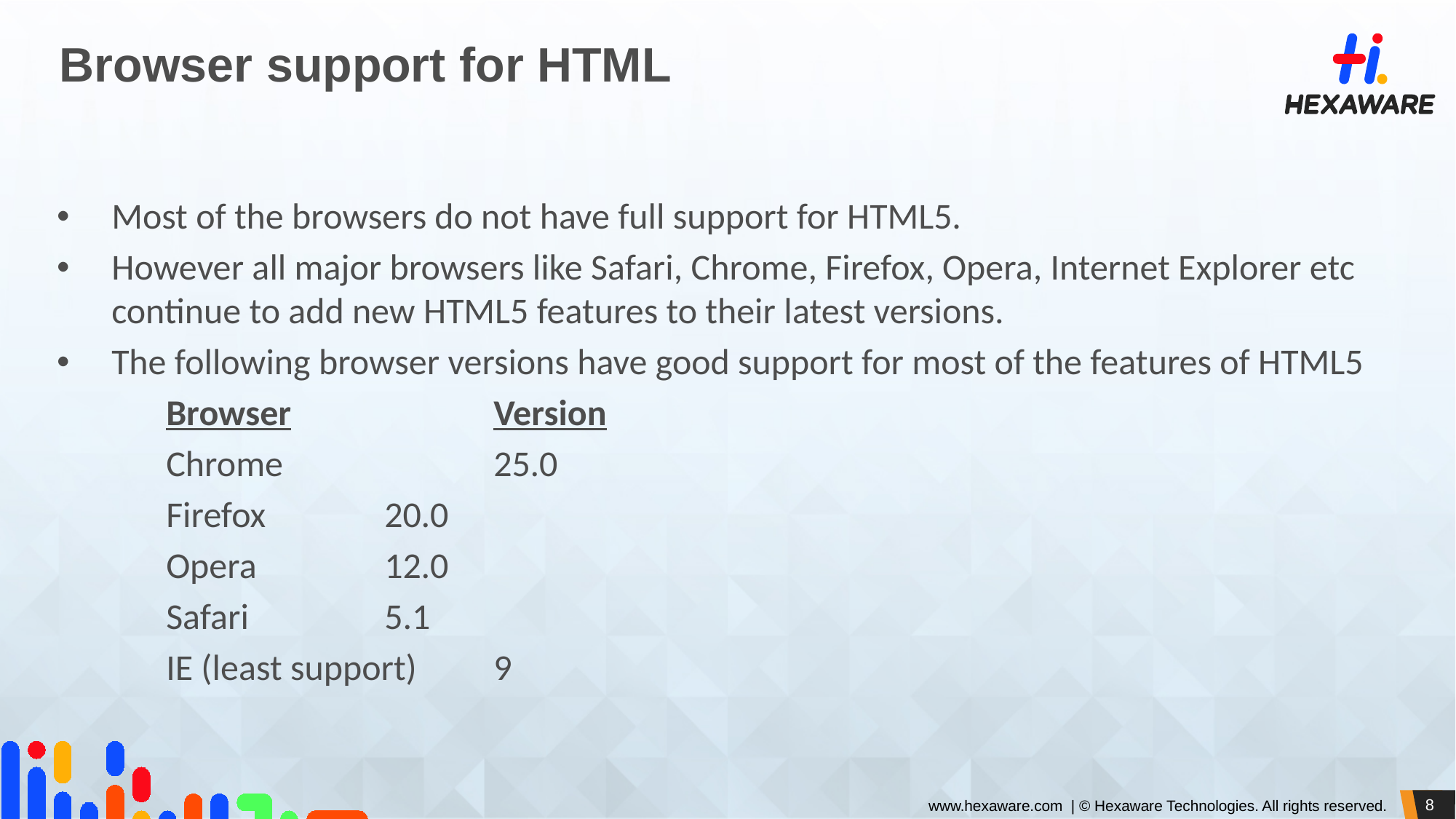

# Browser support for HTML
Most of the browsers do not have full support for HTML5.
However all major browsers like Safari, Chrome, Firefox, Opera, Internet Explorer etc continue to add new HTML5 features to their latest versions.
The following browser versions have good support for most of the features of HTML5
	Browser		Version
	Chrome		25.0
	Firefox		20.0
	Opera		12.0
	Safari		5.1
	IE (least support)	9